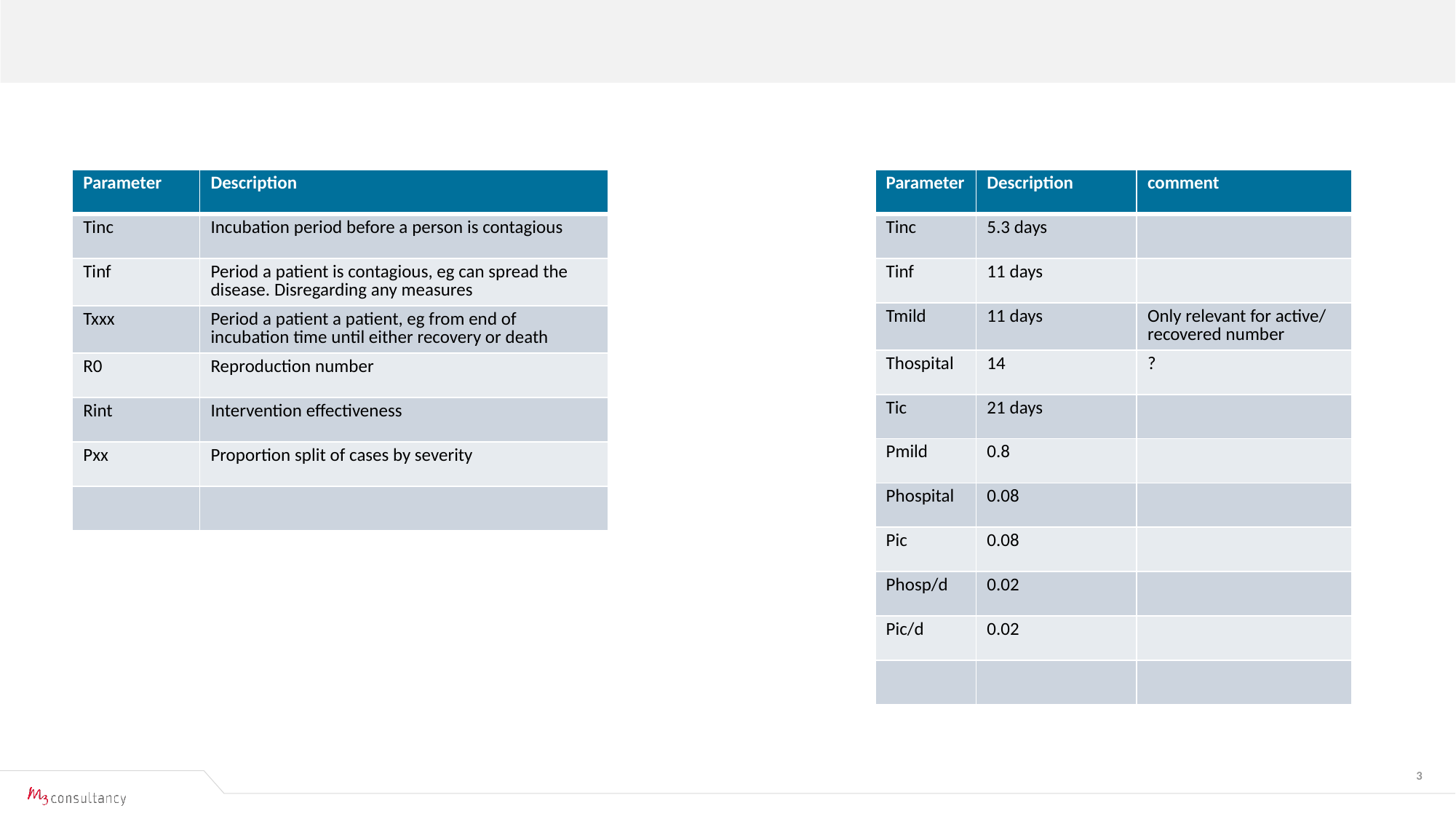

#

| Parameter | Description |
| --- | --- |
| Tinc | Incubation period before a person is contagious |
| Tinf | Period a patient is contagious, eg can spread the disease. Disregarding any measures |
| Txxx | Period a patient a patient, eg from end of incubation time until either recovery or death |
| R0 | Reproduction number |
| Rint | Intervention effectiveness |
| Pxx | Proportion split of cases by severity |
|  |  |
| Parameter | Description | comment |
| --- | --- | --- |
| Tinc | 5.3 days |  |
| Tinf | 11 days |  |
| Tmild | 11 days | Only relevant for active/ recovered number |
| Thospital | 14 | ? |
| Tic | 21 days |  |
| Pmild | 0.8 |  |
| Phospital | 0.08 |  |
| Pic | 0.08 |  |
| Phosp/d | 0.02 |  |
| Pic/d | 0.02 |  |
|  |  |  |